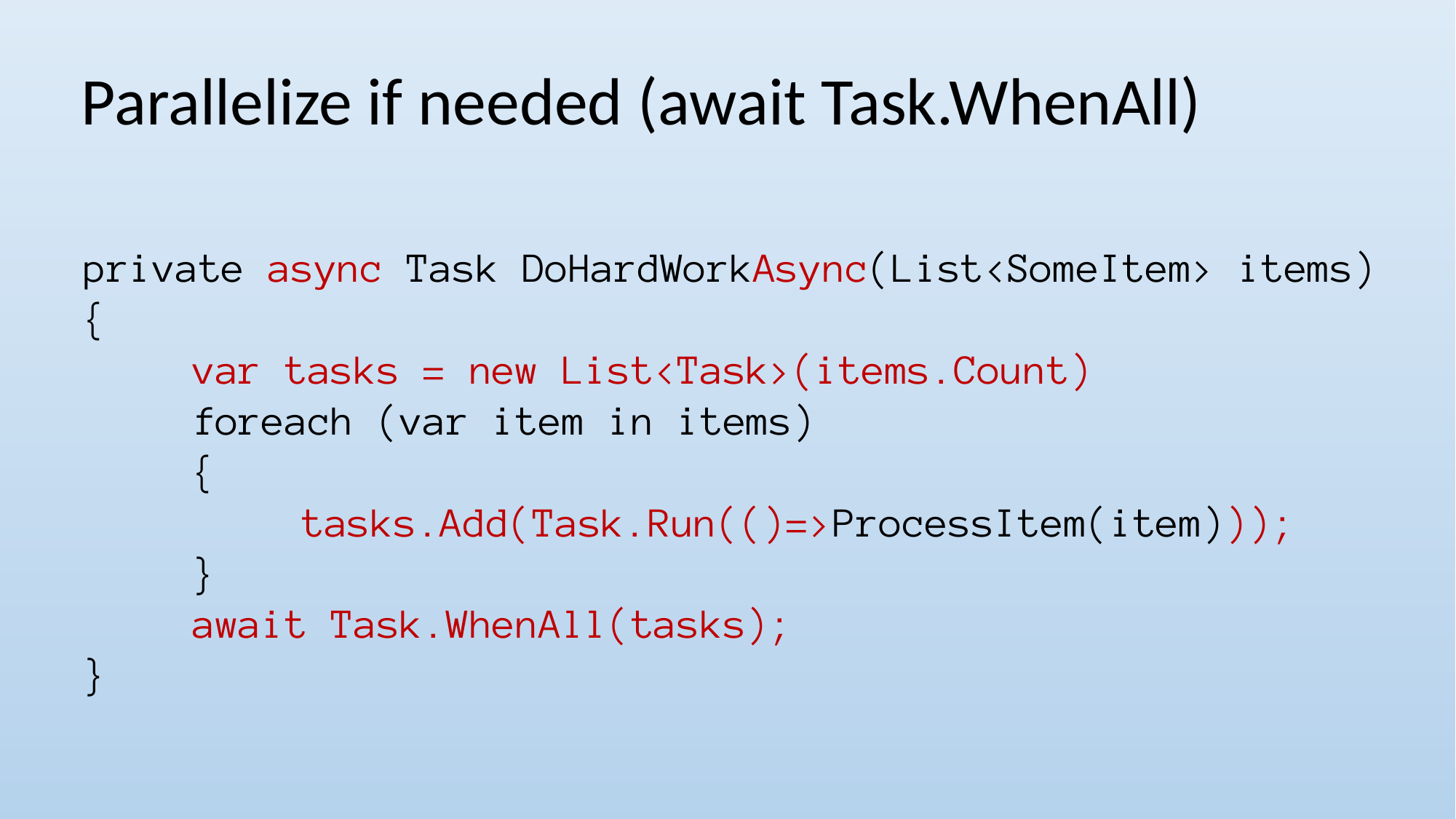

# Parallelize if needed (await Task.WhenAll)
private async Task DoHardWorkAsync(List<SomeItem> items)
{
	var tasks = new List<Task>(items.Count)
	foreach (var item in items)
	{
		tasks.Add(Task.Run(()=>ProcessItem(item)));
	}
	await Task.WhenAll(tasks);
}